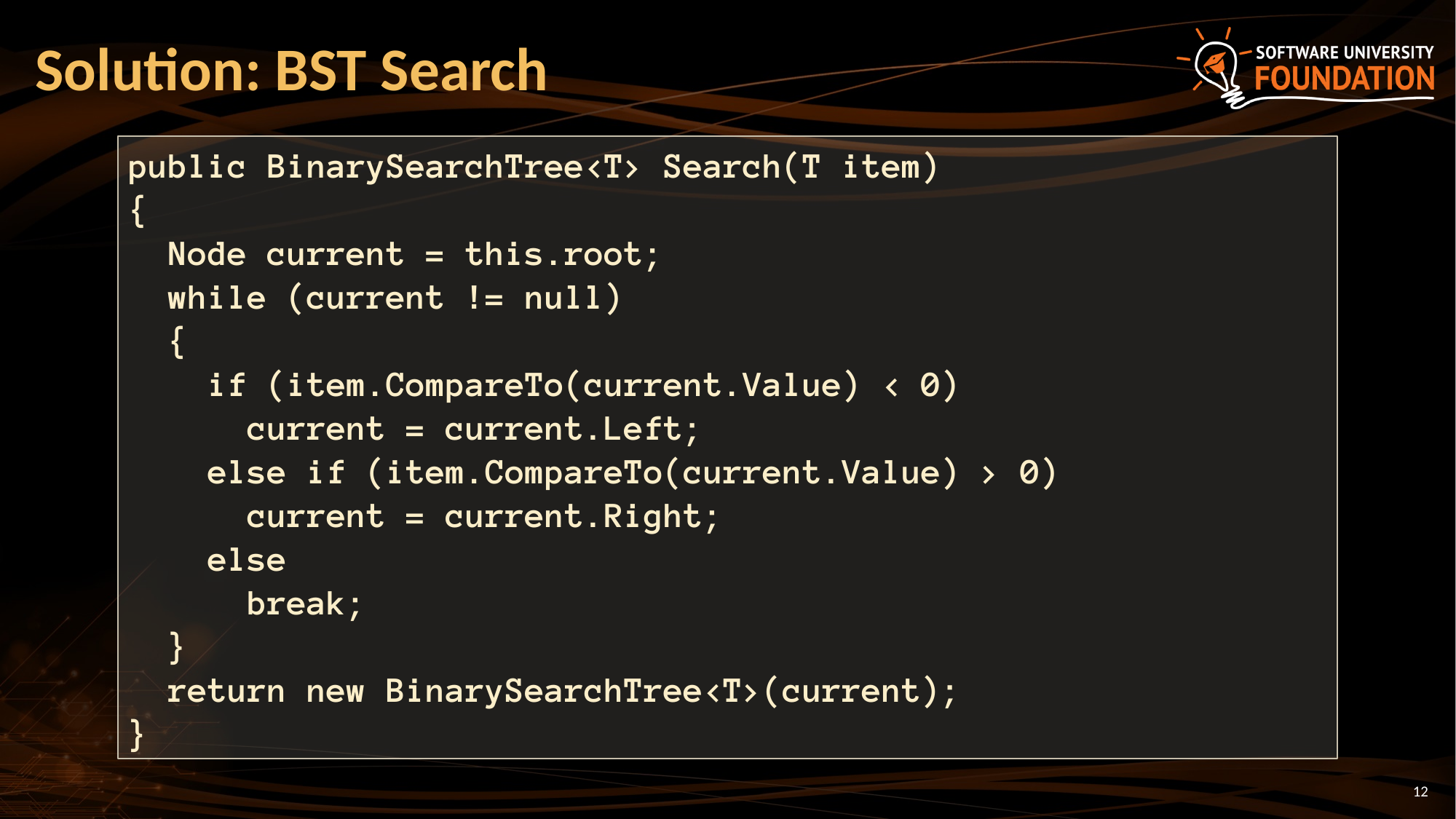

# Solution: BST Search
public BinarySearchTree<T> Search(T item)
{
  Node current = this.root;
  while (current != null)
  {
    if (item.CompareTo(current.Value) < 0)
      current = current.Left;
    else if (item.CompareTo(current.Value) > 0)
      current = current.Right;
    else
      break;
  }
  return new BinarySearchTree<T>(current);
}
12